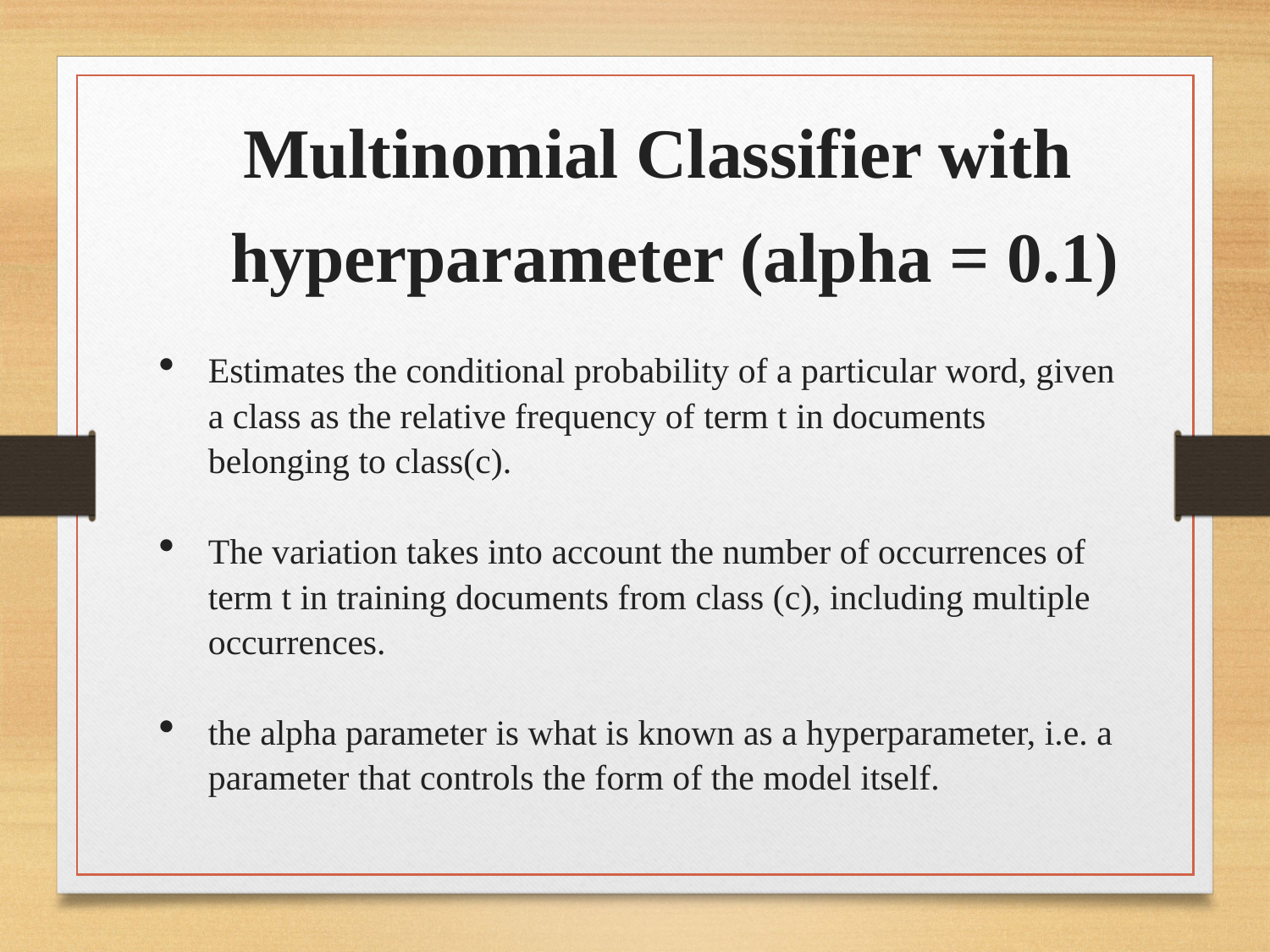

Multinomial Classifier with
    hyperparameter (alpha = 0.1)
Estimates the conditional probability of a particular word, given a class as the relative frequency of term t in documents belonging to class(c).

The variation takes into account the number of occurrences of term t in training documents from class (c), including multiple occurrences.

the alpha parameter is what is known as a hyperparameter, i.e. a parameter that controls the form of the model itself.